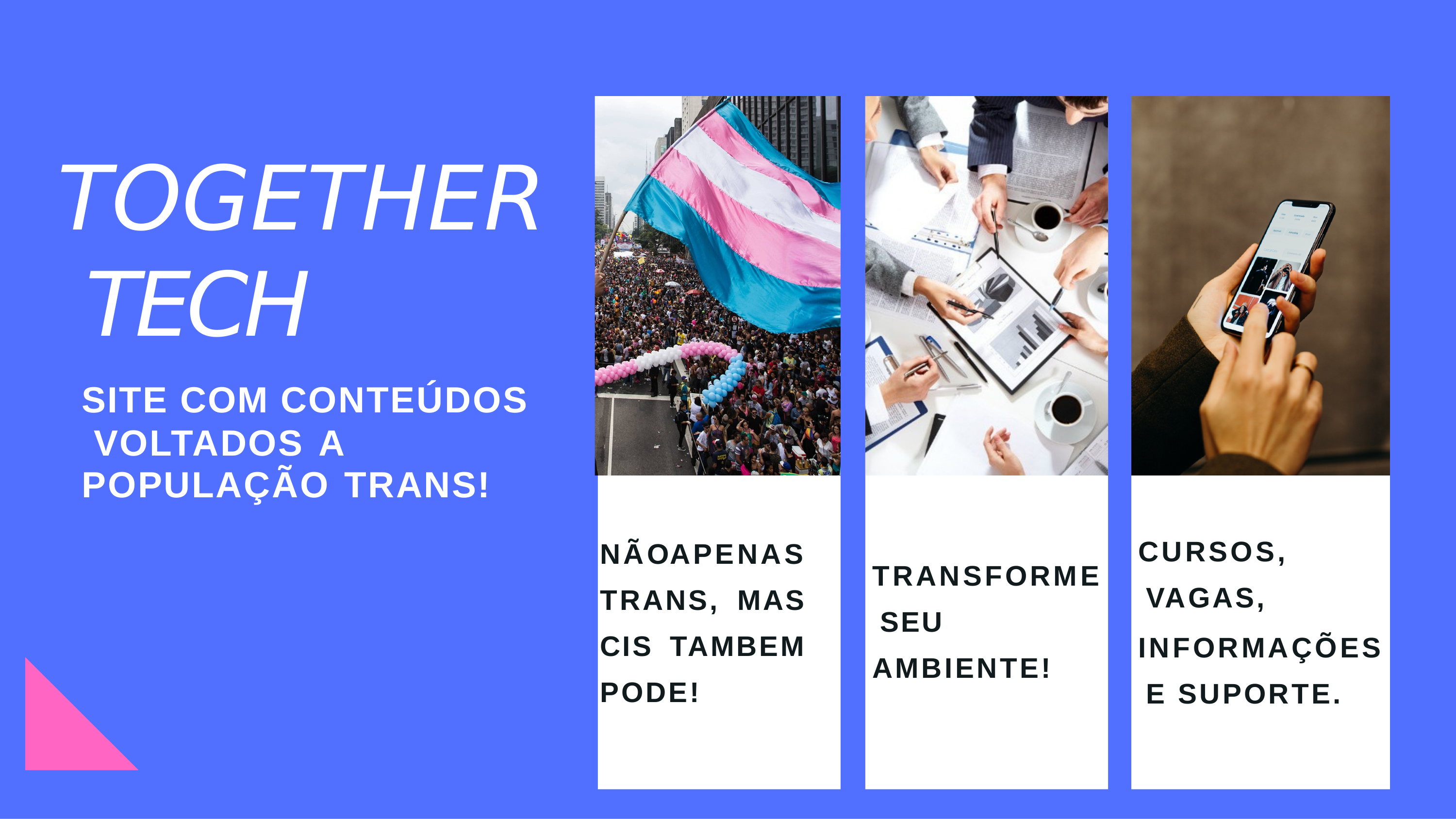

NÃO	APENAS  TRANS,	MAS  CIS	TAMBEM  PODE!

TRANSFORME  SEU
AMBIENTE!

CURSOS,  VAGAS,
INFORMAÇÕES  E	SUPORTE.

# TOGETHER  TECH
SITE COM CONTEÚDOS  VOLTADOS A
POPULAÇÃO TRANS!